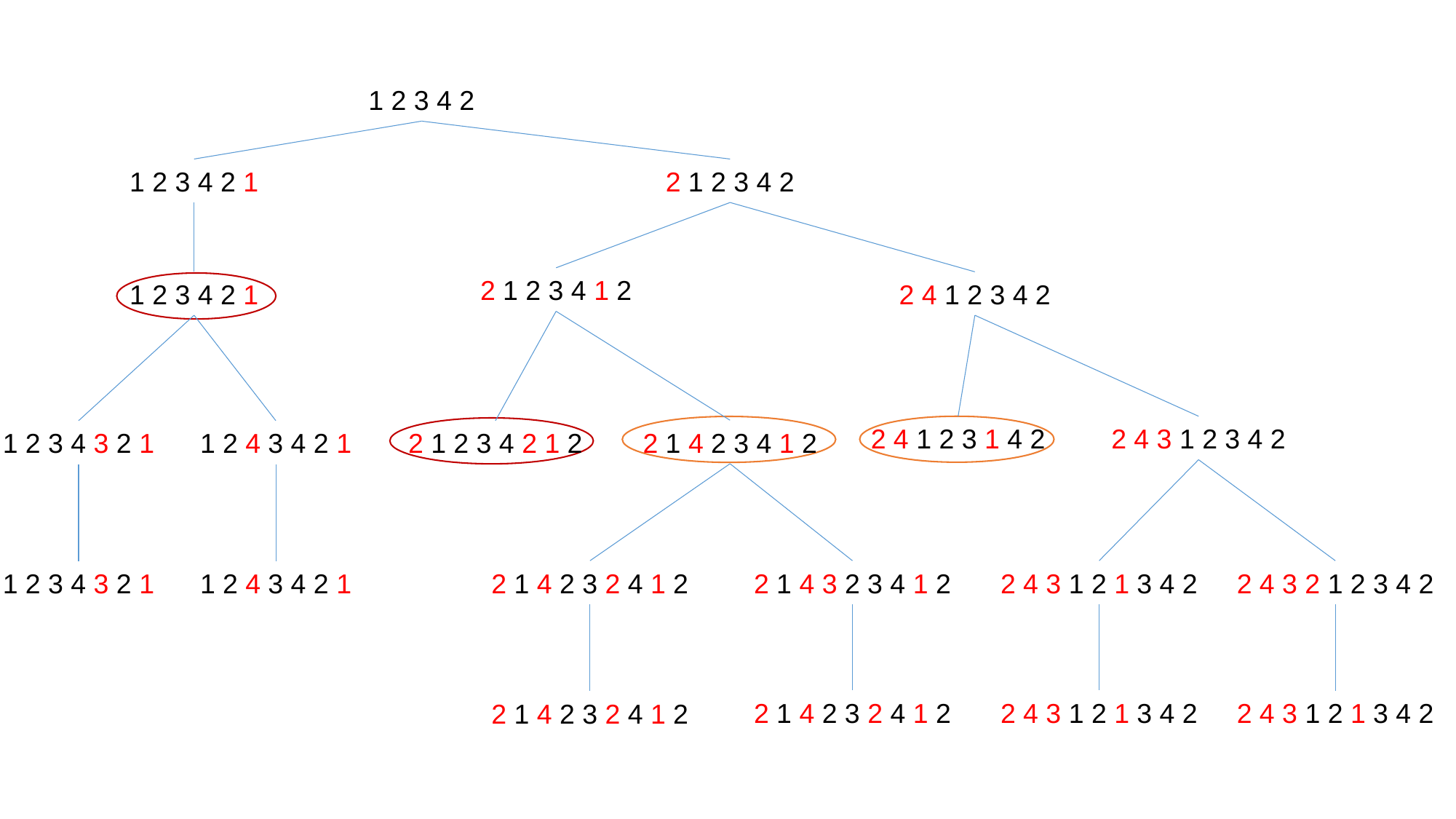

1 2 3 4 2
1 2 3 4 2 1
2 1 2 3 4 2
2 1 2 3 4 1 2
1 2 3 4 2 1
2 4 1 2 3 4 2

2 4 1 2 3 1 4 2

2 4 3 1 2 3 4 2

2 1 4 2 3 4 1 2
1 2 3 4 3 2 1
1 2 4 3 4 2 1
2 1 2 3 4 2 1 2
2 1 4 2 3 2 4 1 2
2 1 4 3 2 3 4 1 2
2 4 3 1 2 1 3 4 2
2 4 3 2 1 2 3 4 2
1 2 3 4 3 2 1
1 2 4 3 4 2 1
2 1 4 2 3 2 4 1 2
2 4 3 1 2 1 3 4 2
2 4 3 1 2 1 3 4 2
2 1 4 2 3 2 4 1 2